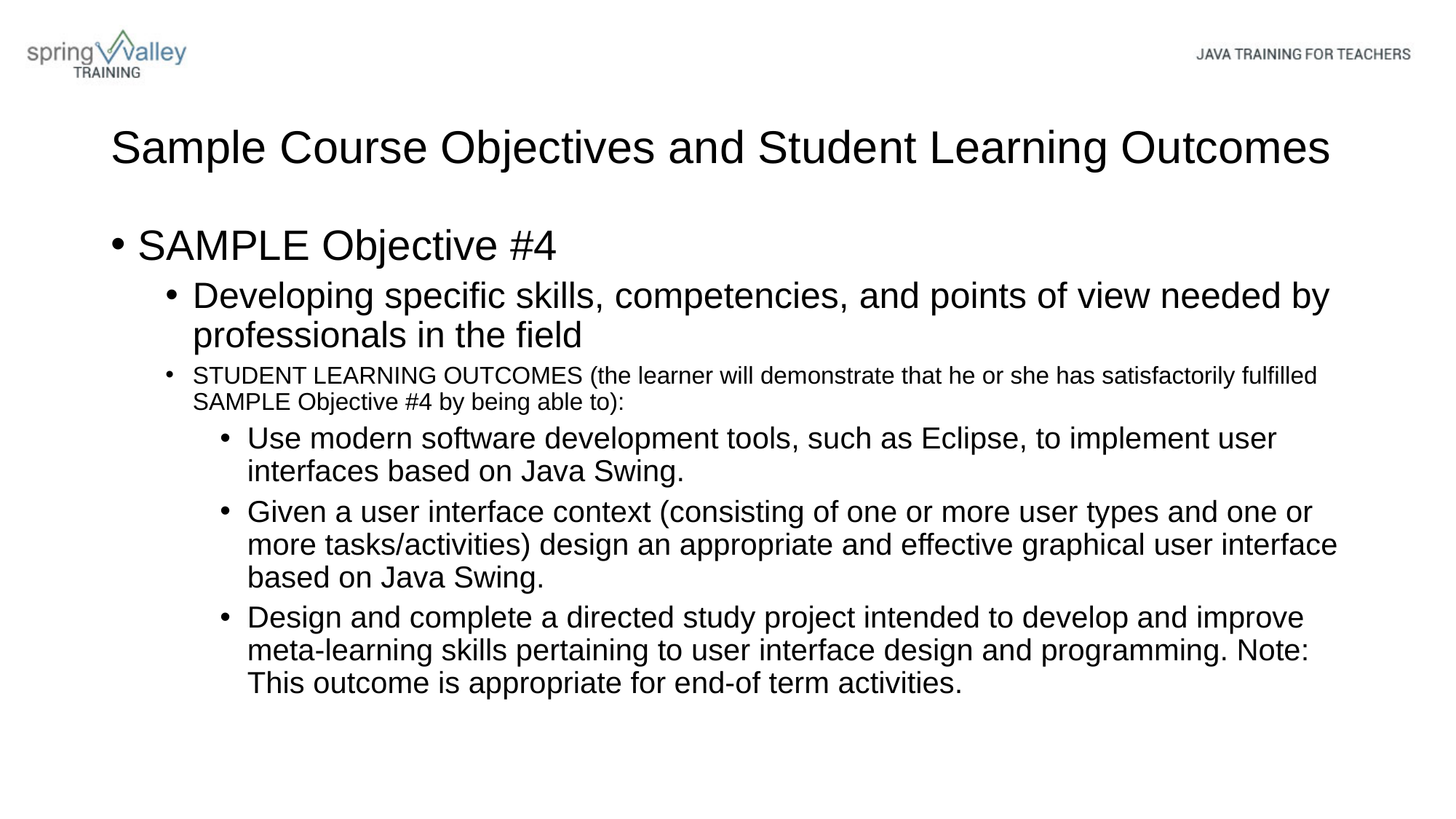

# Sample Course Objectives and Student Learning Outcomes
SAMPLE Objective #4
Developing specific skills, competencies, and points of view needed by professionals in the field
STUDENT LEARNING OUTCOMES (the learner will demonstrate that he or she has satisfactorily fulfilled SAMPLE Objective #4 by being able to):
Use modern software development tools, such as Eclipse, to implement user interfaces based on Java Swing.
Given a user interface context (consisting of one or more user types and one or more tasks/activities) design an appropriate and effective graphical user interface based on Java Swing.
Design and complete a directed study project intended to develop and improve meta-learning skills pertaining to user interface design and programming. Note: This outcome is appropriate for end-of term activities.